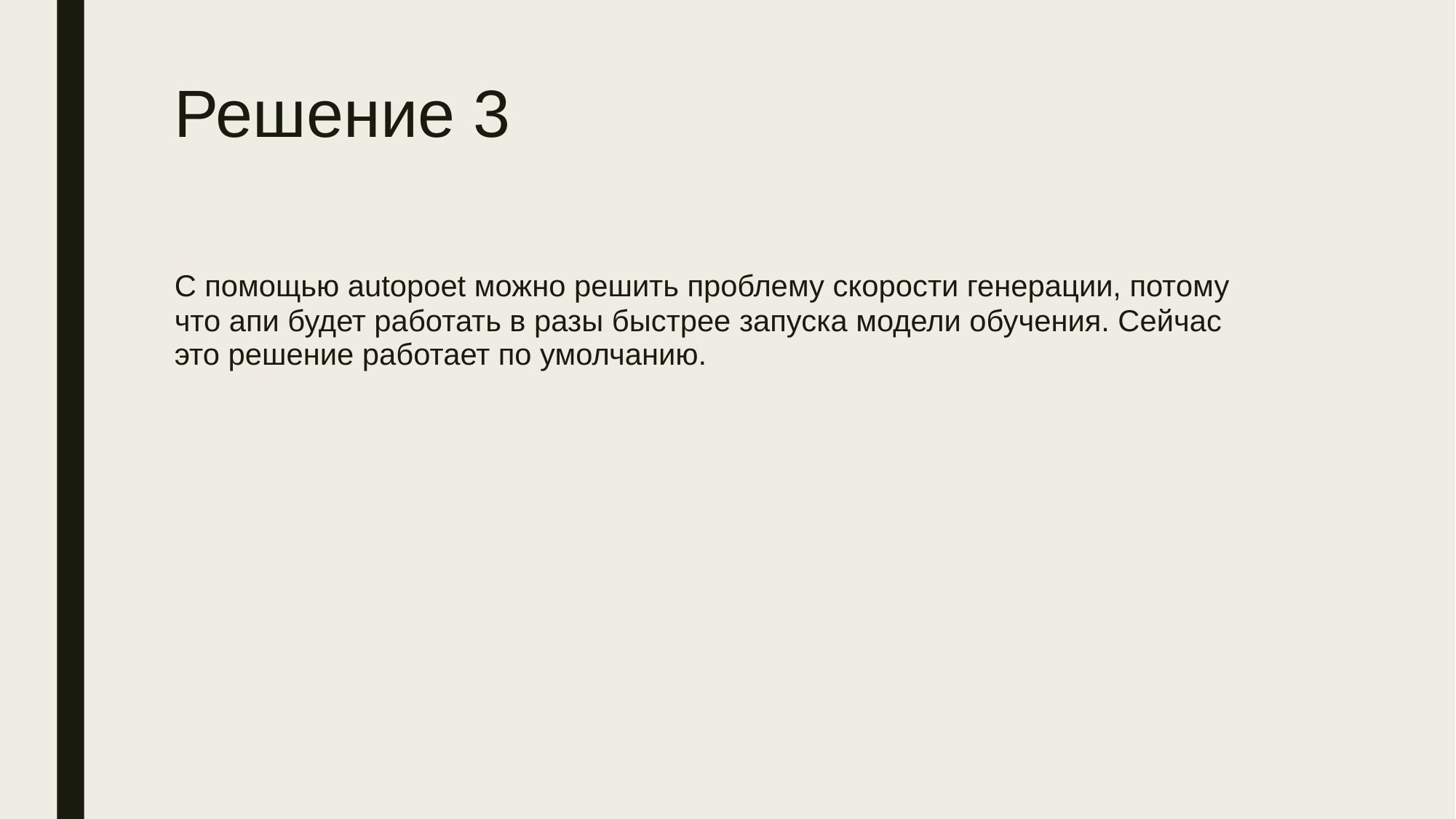

Решение 3
С помощью autopoet можно решить проблему скорости генерации, потому что апи будет работать в разы быстрее запуска модели обучения. Сейчас это решение работает по умолчанию.